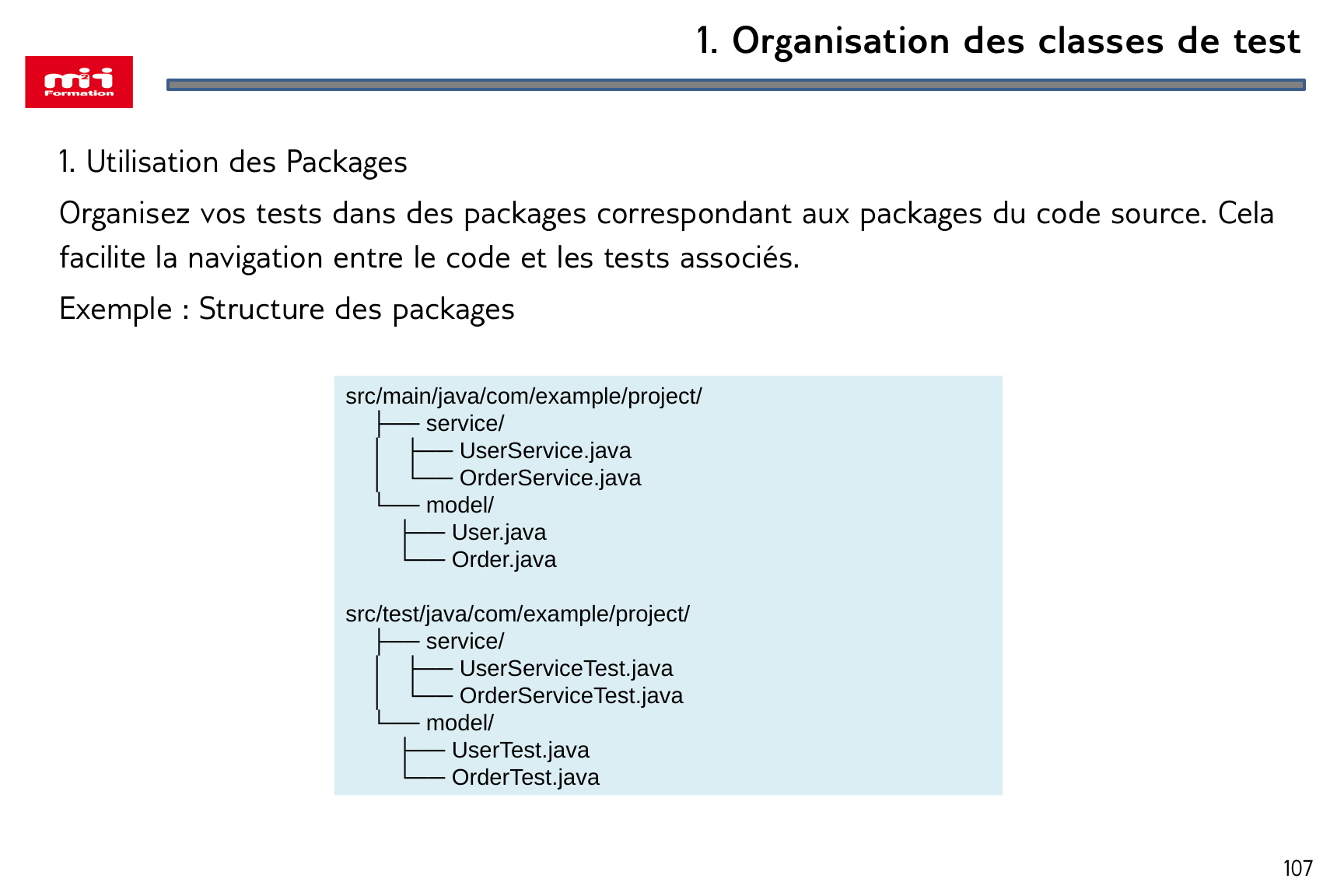

1. Organisation des classes de test
1. Utilisation des Packages
Organisez vos tests dans des packages correspondant aux packages du code source. Cela facilite la navigation entre le code et les tests associés.
Exemple : Structure des packages
src/main/java/com/example/project/
    ├── service/
    │   ├── UserService.java
    │   └── OrderService.java
    └── model/
        ├── User.java
        └── Order.java

src/test/java/com/example/project/
    ├── service/
    │   ├── UserServiceTest.java
    │   └── OrderServiceTest.java
    └── model/
        ├── UserTest.java
        └── OrderTest.java
107